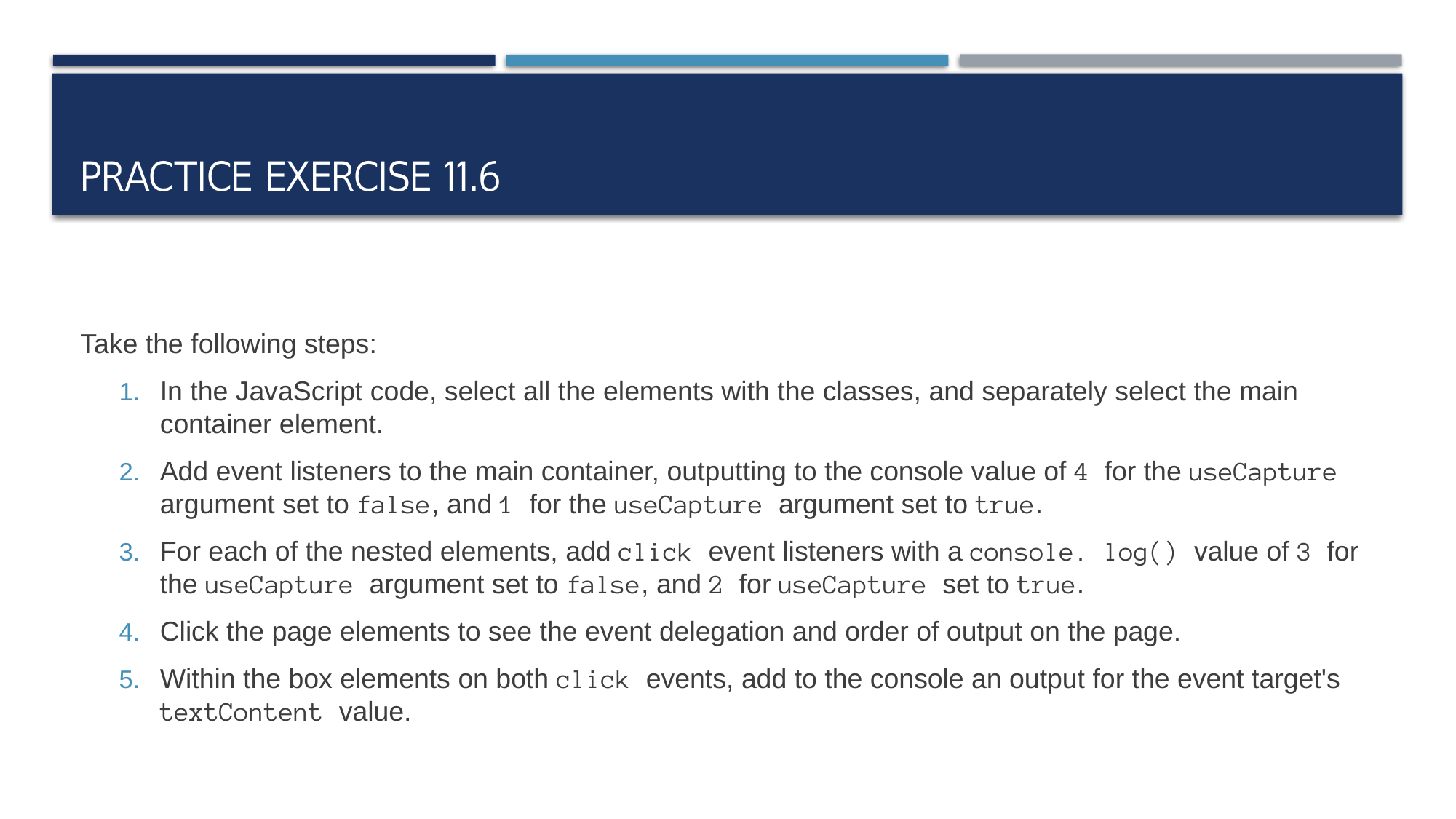

# Practice exercise 11.6
Take the following steps:
In the JavaScript code, select all the elements with the classes, and separately select the main container element.
Add event listeners to the main container, outputting to the console value of 4 for the useCapture argument set to false, and 1 for the useCapture argument set to true.
For each of the nested elements, add click event listeners with a console. log() value of 3 for the useCapture argument set to false, and 2 for useCapture set to true.
Click the page elements to see the event delegation and order of output on the page.
Within the box elements on both click events, add to the console an output for the event target's textContent value.